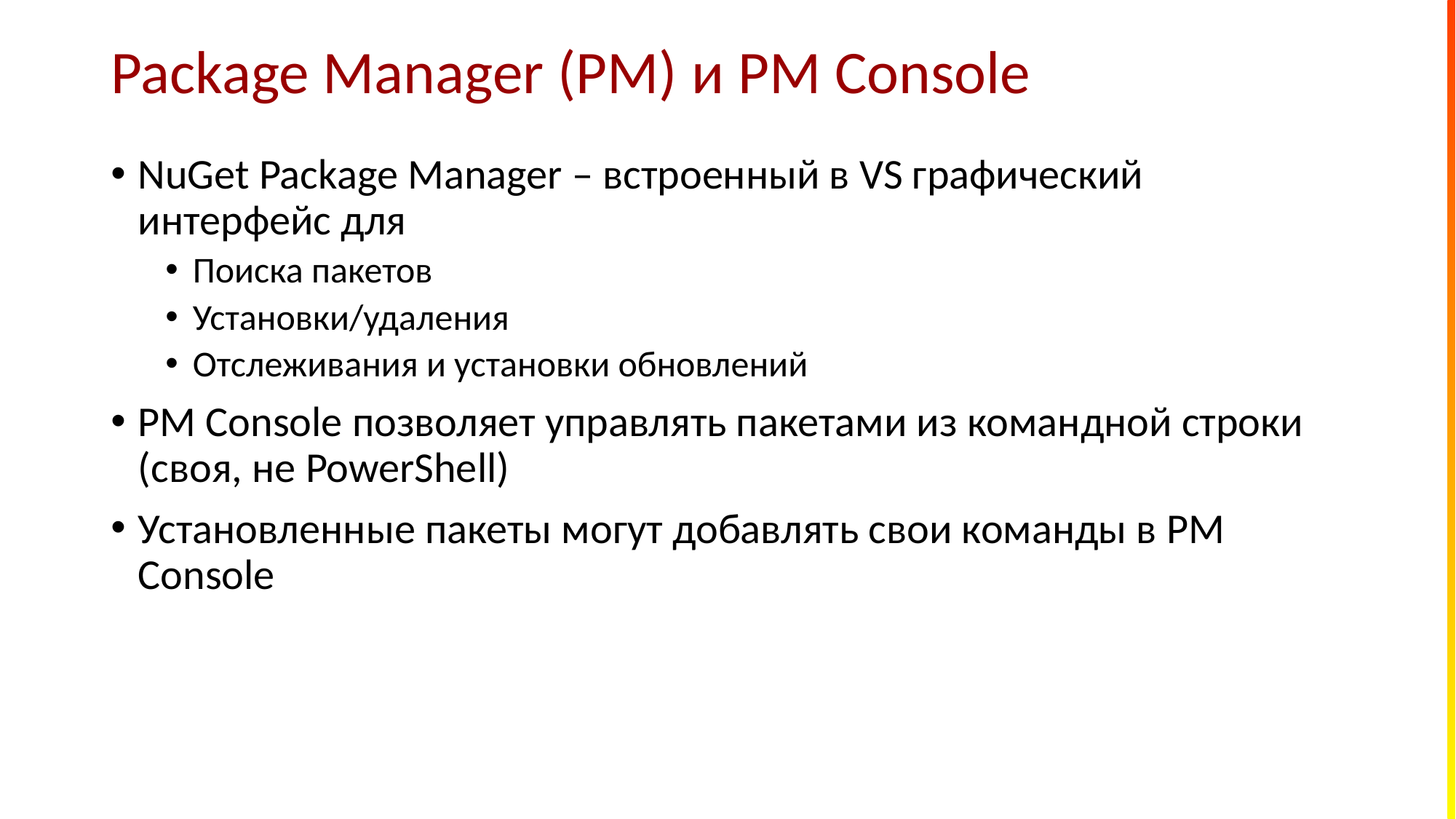

# Package Manager (PM) и PM Console
NuGet Package Manager – встроенный в VS графический интерфейс для
Поиска пакетов
Установки/удаления
Отслеживания и установки обновлений
PM Console позволяет управлять пакетами из командной строки (своя, не PowerShell)
Установленные пакеты могут добавлять свои команды в PM Console